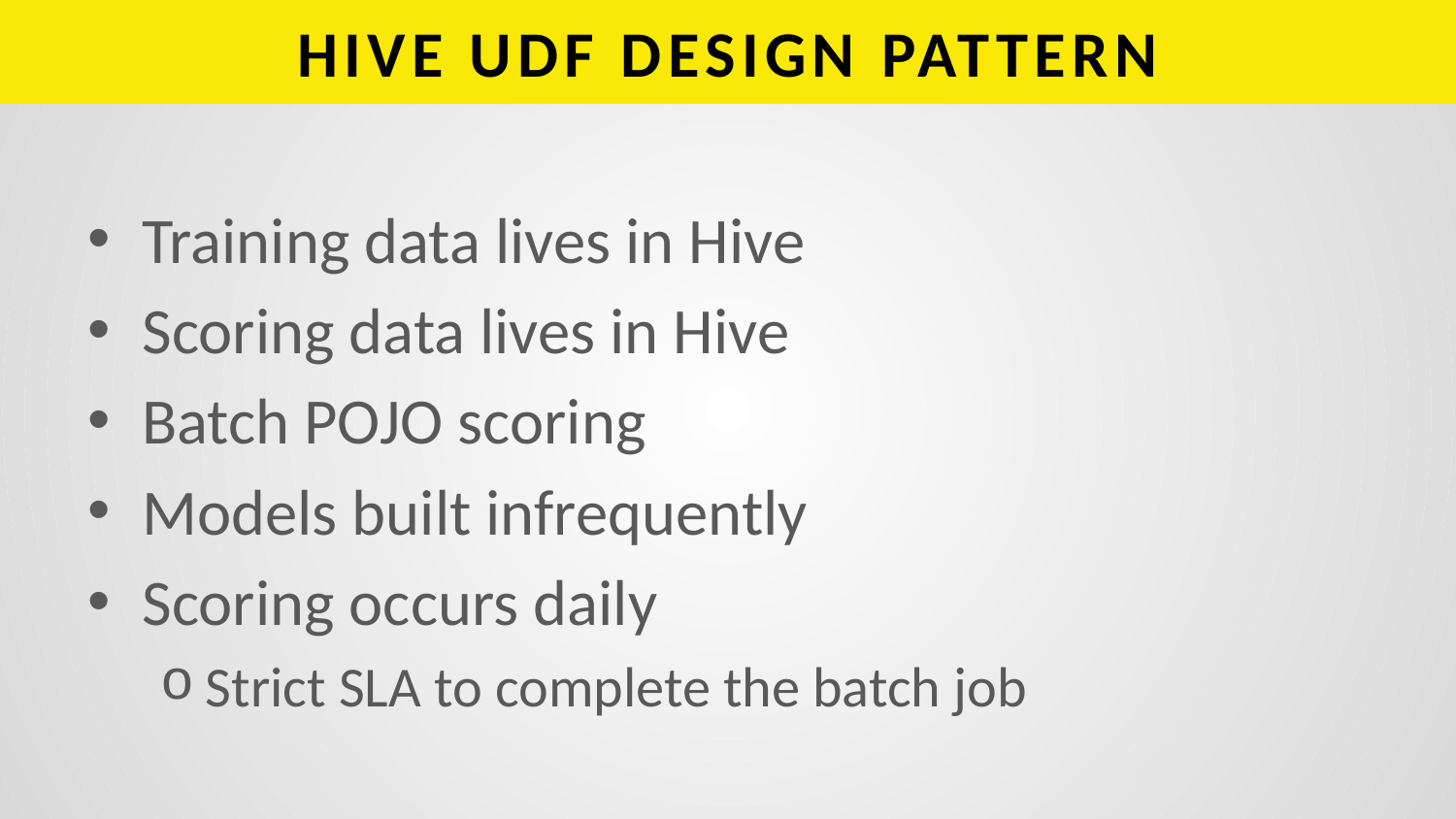

# HIVE UDF DESIGN PATTERN
Training data lives in Hive
Scoring data lives in Hive
Batch POJO scoring
Models built infrequently
Scoring occurs daily
Strict SLA to complete the batch job